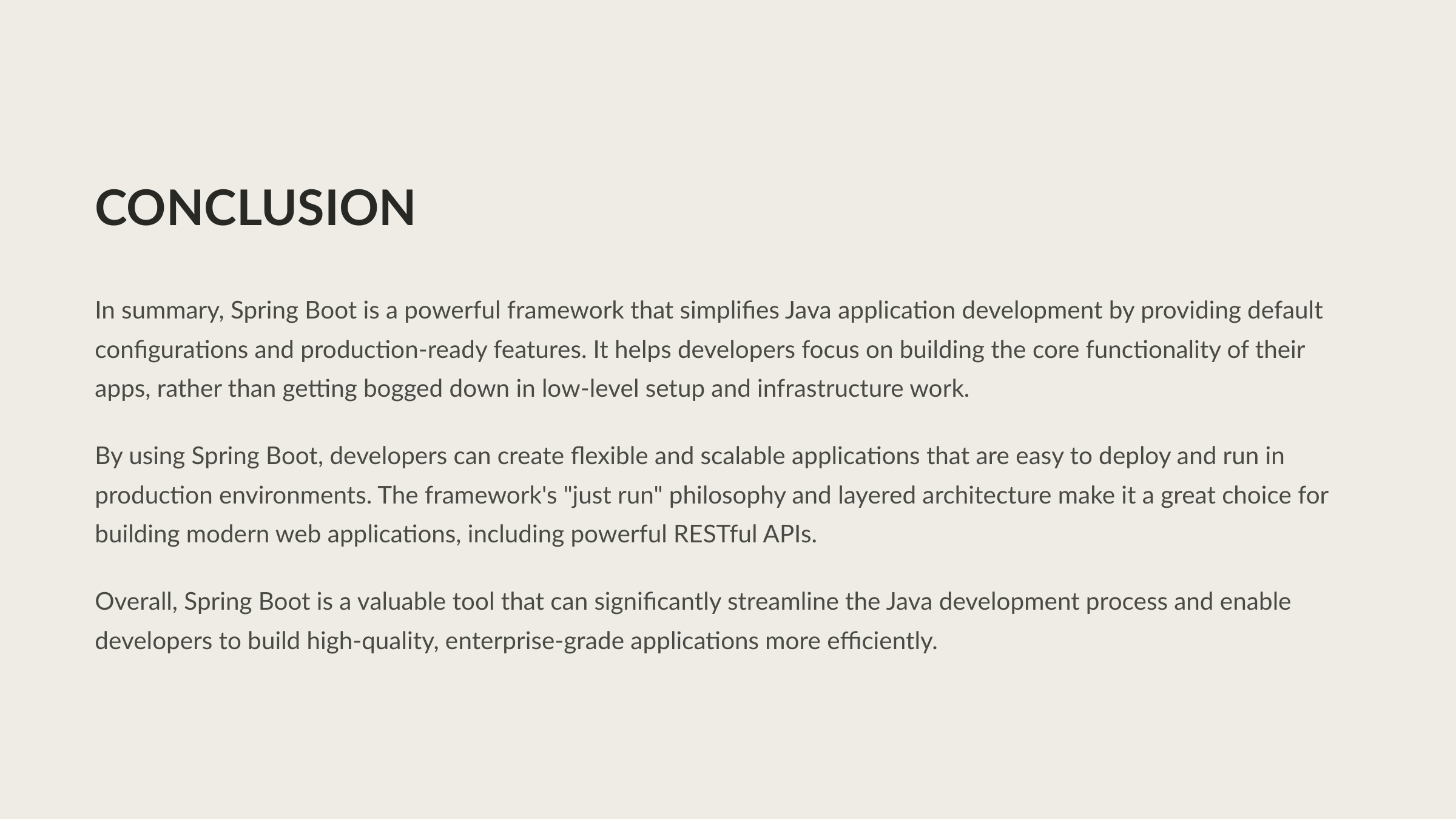

CONCLUSION
In summary, Spring Boot is a powerful framework that simplifies Java application development by providing default configurations and production-ready features. It helps developers focus on building the core functionality of their apps, rather than getting bogged down in low-level setup and infrastructure work.
By using Spring Boot, developers can create flexible and scalable applications that are easy to deploy and run in production environments. The framework's "just run" philosophy and layered architecture make it a great choice for building modern web applications, including powerful RESTful APIs.
Overall, Spring Boot is a valuable tool that can significantly streamline the Java development process and enable developers to build high-quality, enterprise-grade applications more efficiently.